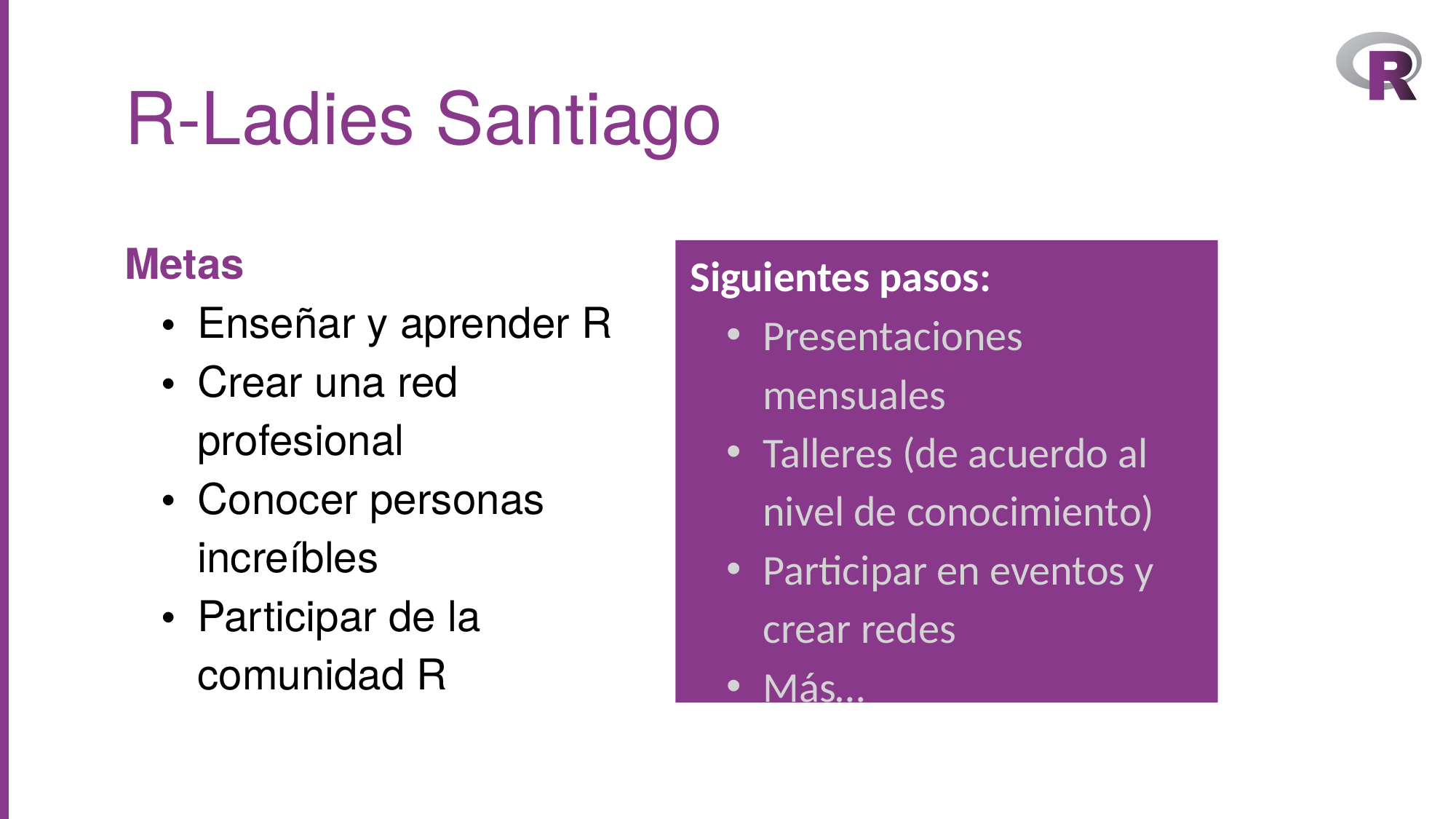

# R-Ladies Santiago
Metas
Enseñar y aprender R
Crear una red profesional
Conocer personas increíbles
Participar de la comunidad R
Siguientes pasos:
Presentaciones mensuales
Talleres (de acuerdo al nivel de conocimiento)
Participar en eventos y crear redes
Más…